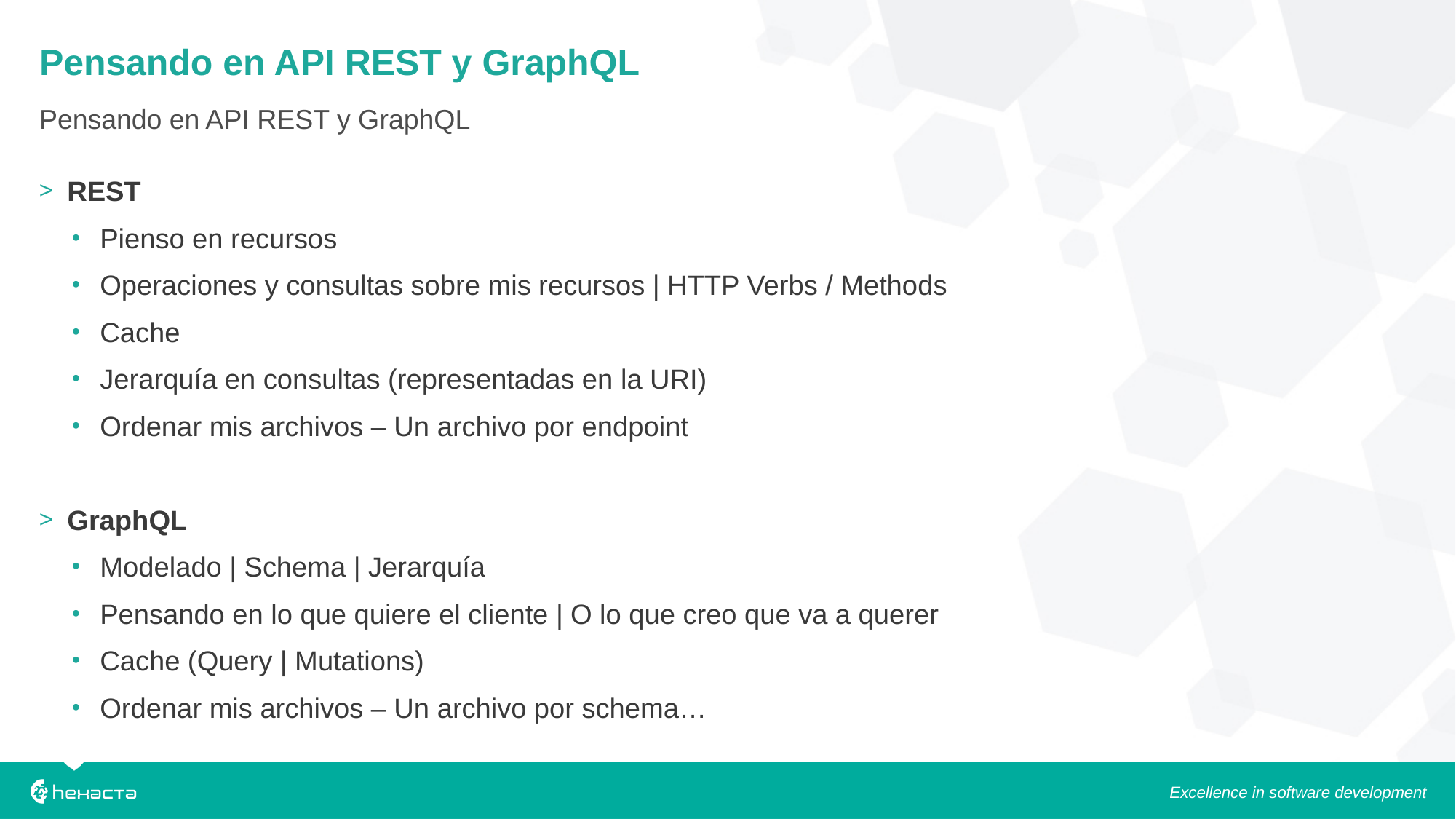

# Pensando en API REST y GraphQL
Pensando en API REST y GraphQL
REST
Pienso en recursos
Operaciones y consultas sobre mis recursos | HTTP Verbs / Methods
Cache
Jerarquía en consultas (representadas en la URI)
Ordenar mis archivos – Un archivo por endpoint

GraphQL
Modelado | Schema | Jerarquía
Pensando en lo que quiere el cliente | O lo que creo que va a querer
Cache (Query | Mutations)
Ordenar mis archivos – Un archivo por schema…